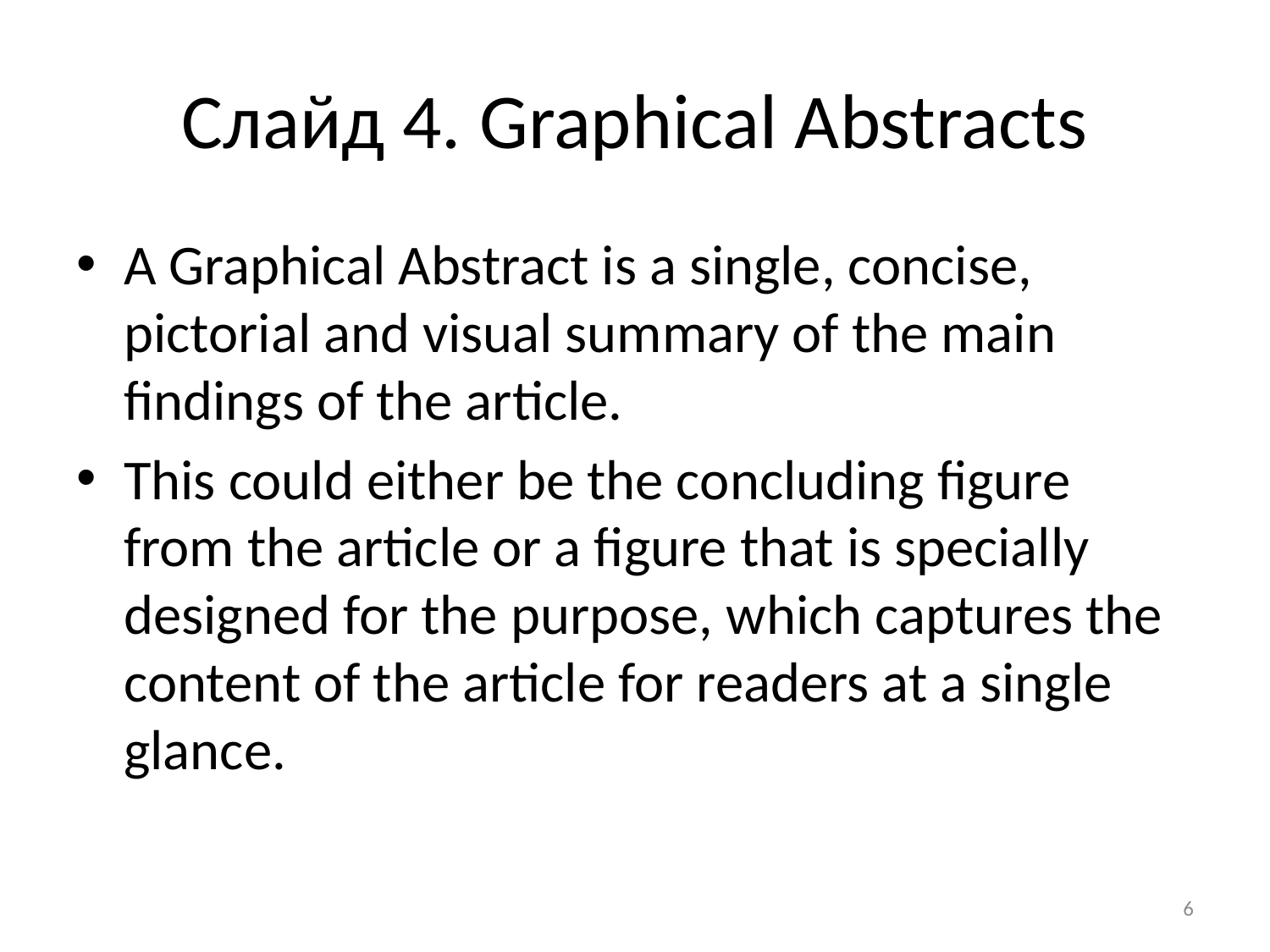

# Слайд 4. Graphical Abstracts
A Graphical Abstract is a single, concise, pictorial and visual summary of the main findings of the article.
This could either be the concluding figure from the article or a figure that is specially designed for the purpose, which captures the content of the article for readers at a single glance.
6